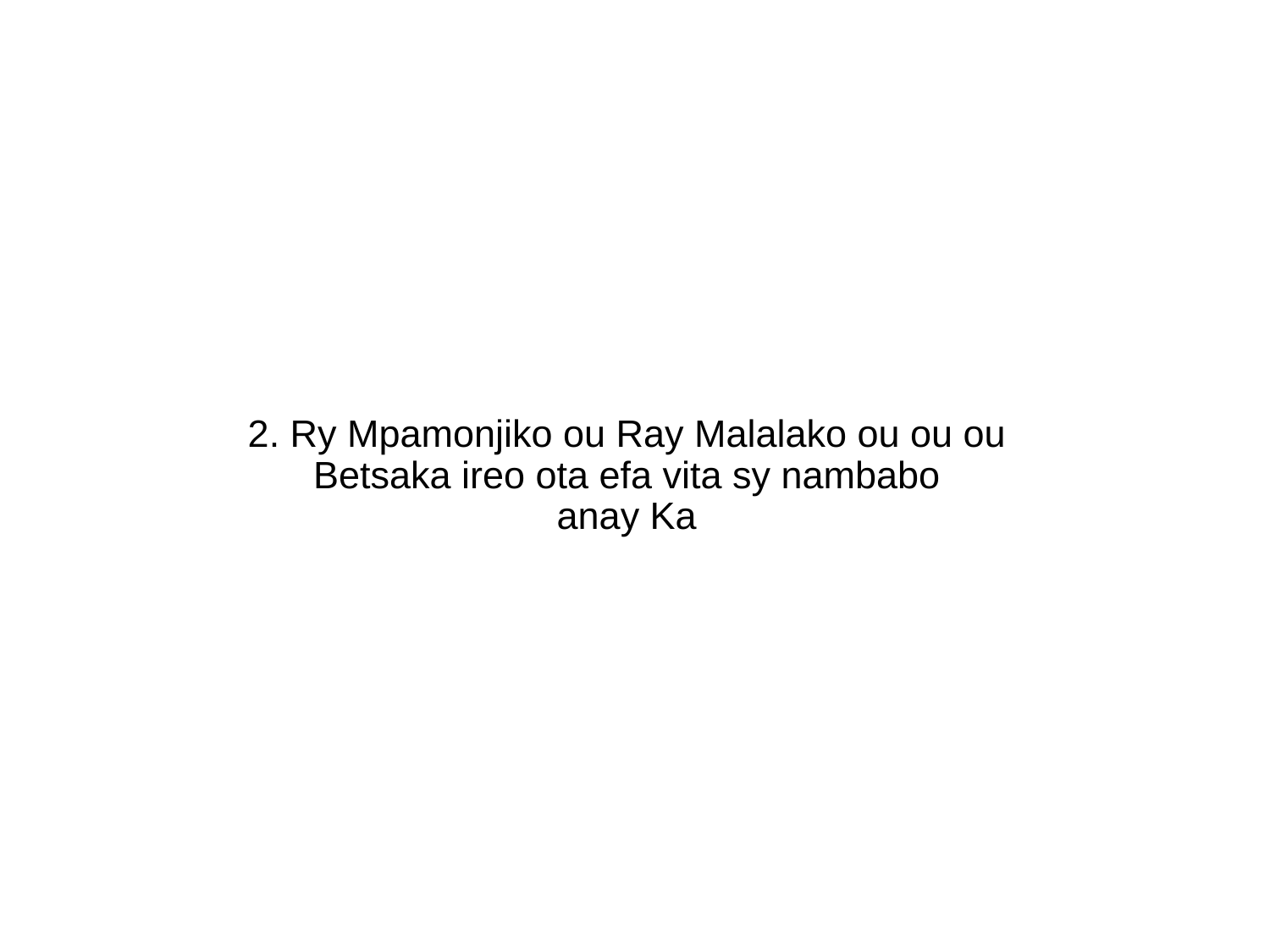

2. Ry Mpamonjiko ou Ray Malalako ou ou ou
Betsaka ireo ota efa vita sy nambabo
anay Ka